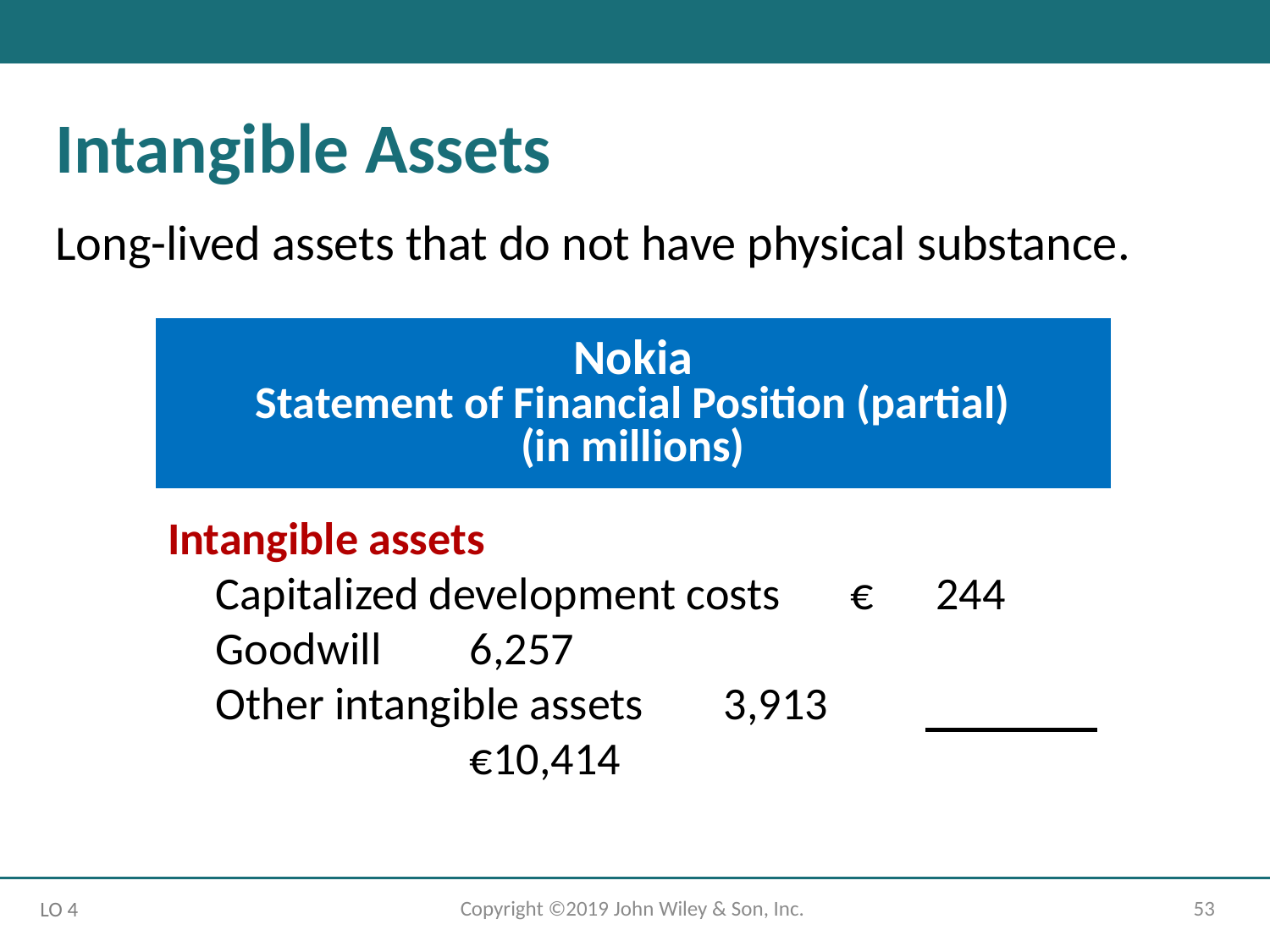

Intangible Assets
Long-lived assets that do not have physical substance.
| Nokia Statement of Financial Position (partial) (in millions) |
| --- |
Intangible assets
	Capitalized development costs	€      244
	Goodwill	6,257
	Other intangible assets	3,913
			€10,414
Copyright ©2019 John Wiley & Son, Inc.
53
LO 4